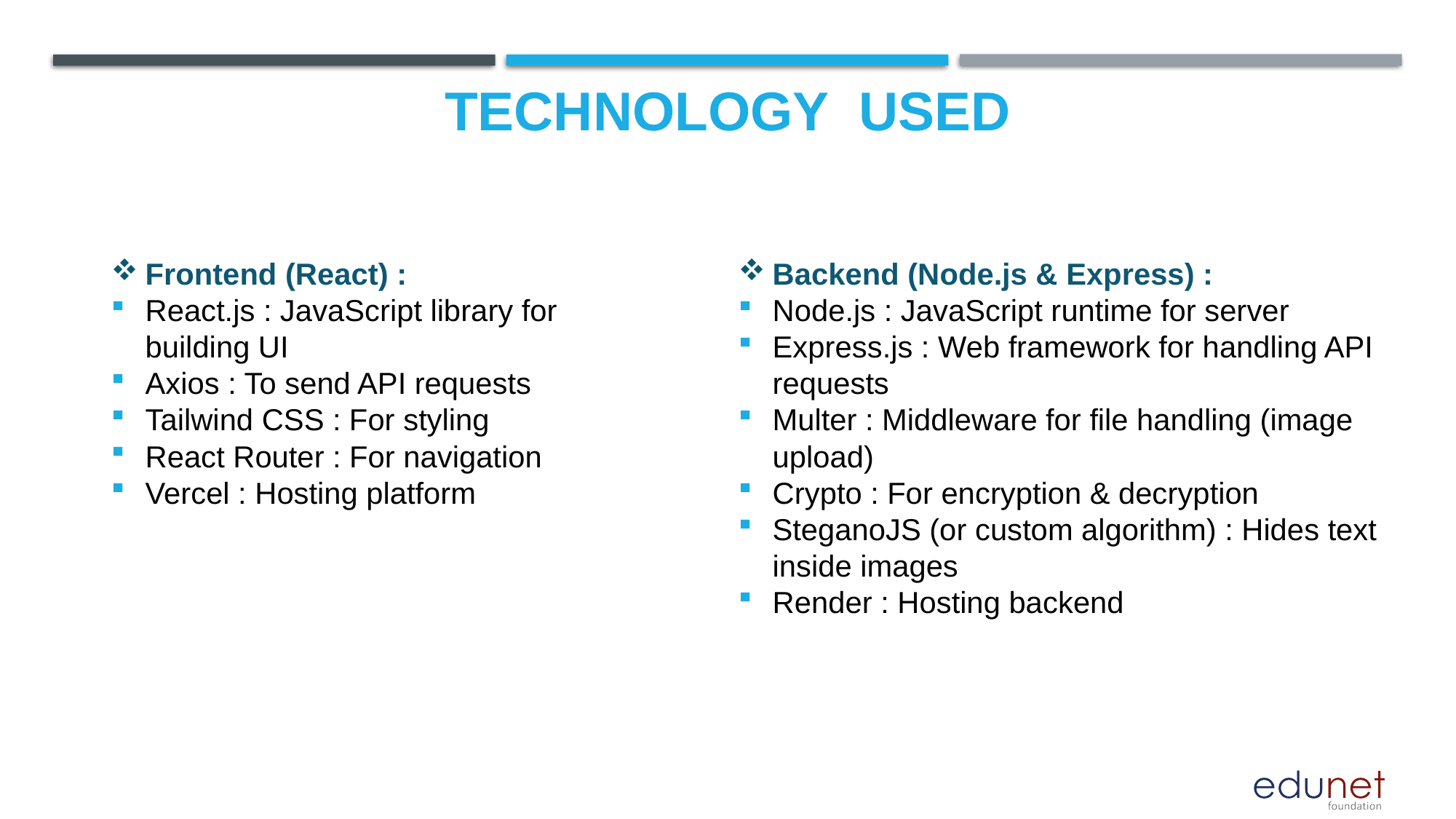

# Technology  used

Frontend (React) :
React.js : JavaScript library for building UI
Axios : To send API requests
Tailwind CSS : For styling
React Router : For navigation
Vercel : Hosting platform
Backend (Node.js & Express) :
Node.js : JavaScript runtime for server
Express.js : Web framework for handling API requests
Multer : Middleware for file handling (image upload)
Crypto : For encryption & decryption
SteganoJS (or custom algorithm) : Hides text inside images
Render : Hosting backend